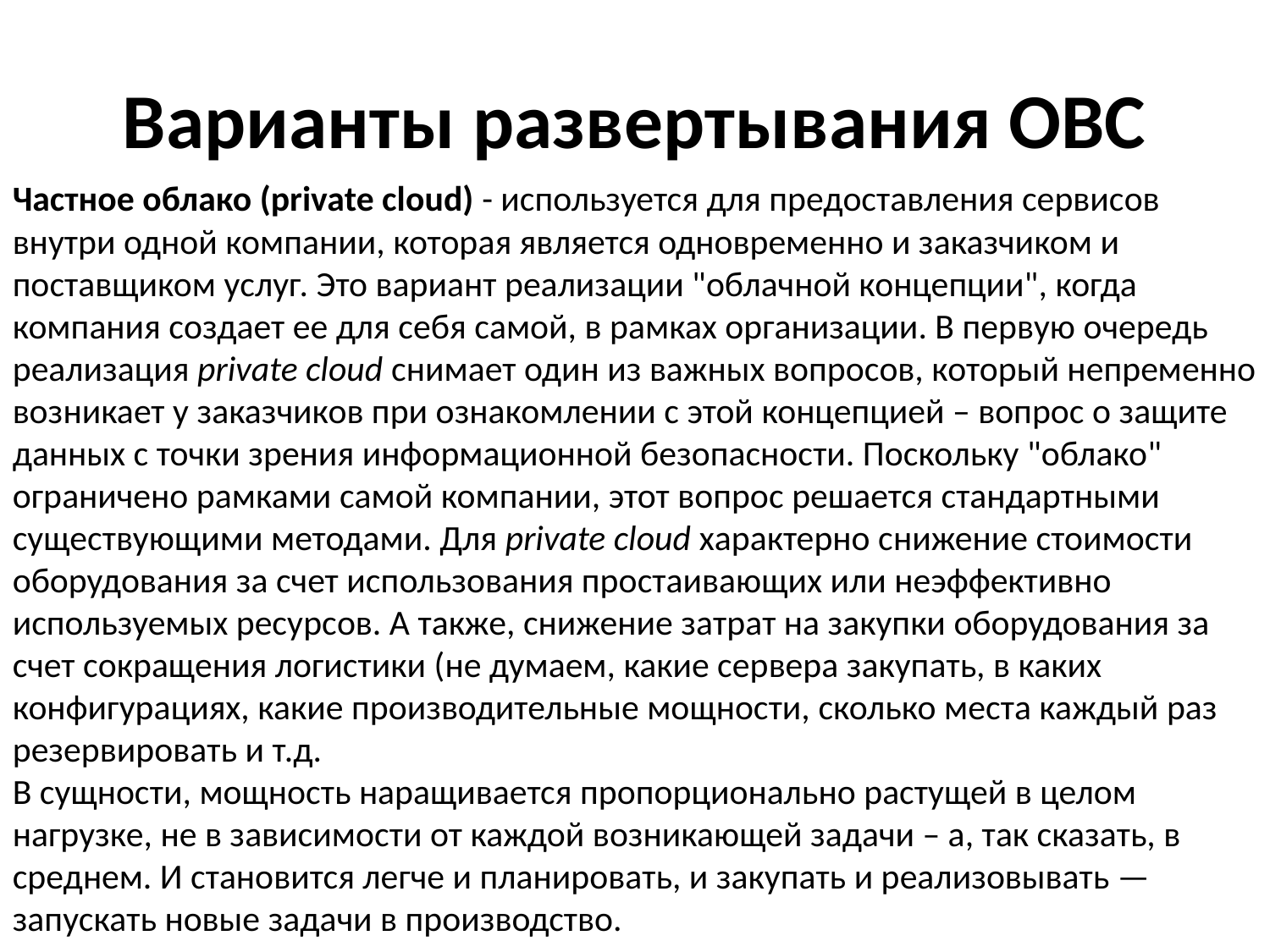

# Варианты развертывания ОВС
Частное облако (private cloud) - используется для предоставления сервисов внутри одной компании, которая является одновременно и заказчиком и поставщиком услуг. Это вариант реализации "облачной концепции", когда компания создает ее для себя самой, в рамках организации. В первую очередь реализация private cloud снимает один из важных вопросов, который непременно возникает у заказчиков при ознакомлении с этой концепцией – вопрос о защите данных с точки зрения информационной безопасности. Поскольку "облако" ограничено рамками самой компании, этот вопрос решается стандартными существующими методами. Для private cloud характерно снижение стоимости оборудования за счет использования простаивающих или неэффективно используемых ресурсов. А также, снижение затрат на закупки оборудования за счет сокращения логистики (не думаем, какие сервера закупать, в каких конфигурациях, какие производительные мощности, сколько места каждый раз резервировать и т.д.
В сущности, мощность наращивается пропорционально растущей в целом нагрузке, не в зависимости от каждой возникающей задачи – а, так сказать, в среднем. И становится легче и планировать, и закупать и реализовывать — запускать новые задачи в производство.